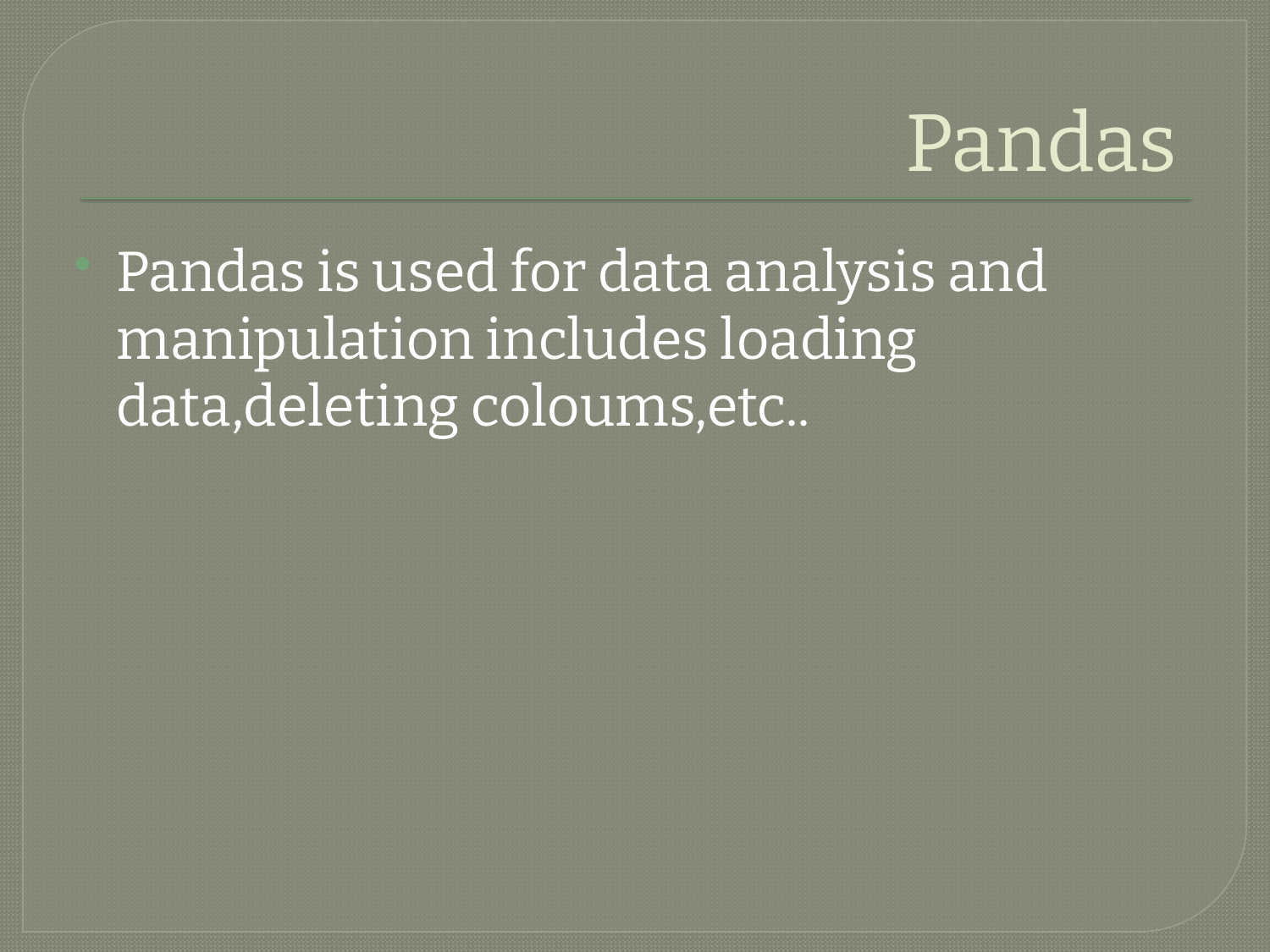

# Pandas
Pandas is used for data analysis and manipulation includes loading data,deleting coloums,etc..